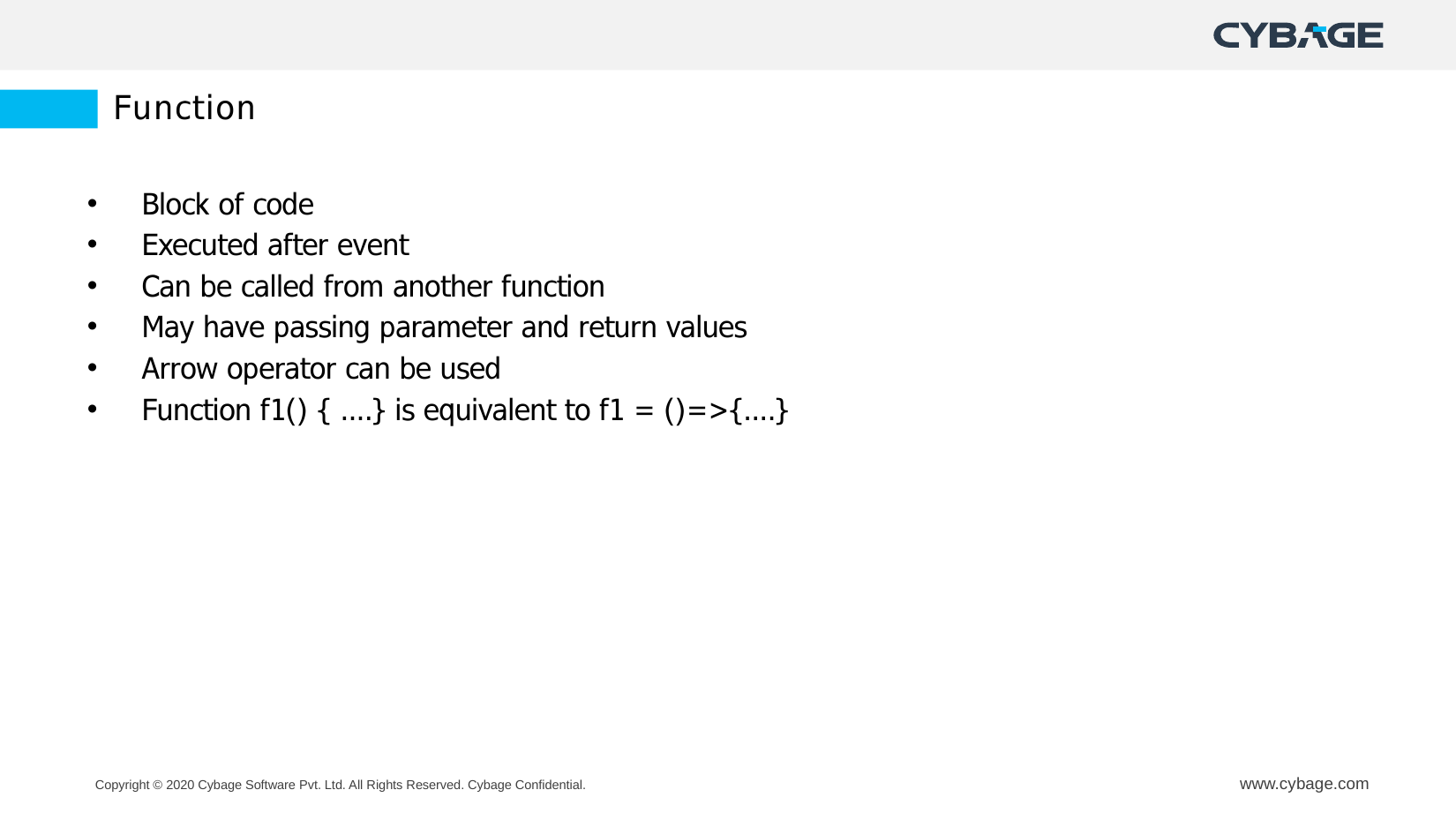

# Function
Block of code
Executed after event
Can be called from another function
May have passing parameter and return values
Arrow operator can be used
Function f1() { ….} is equivalent to f1 = ()=>{….}